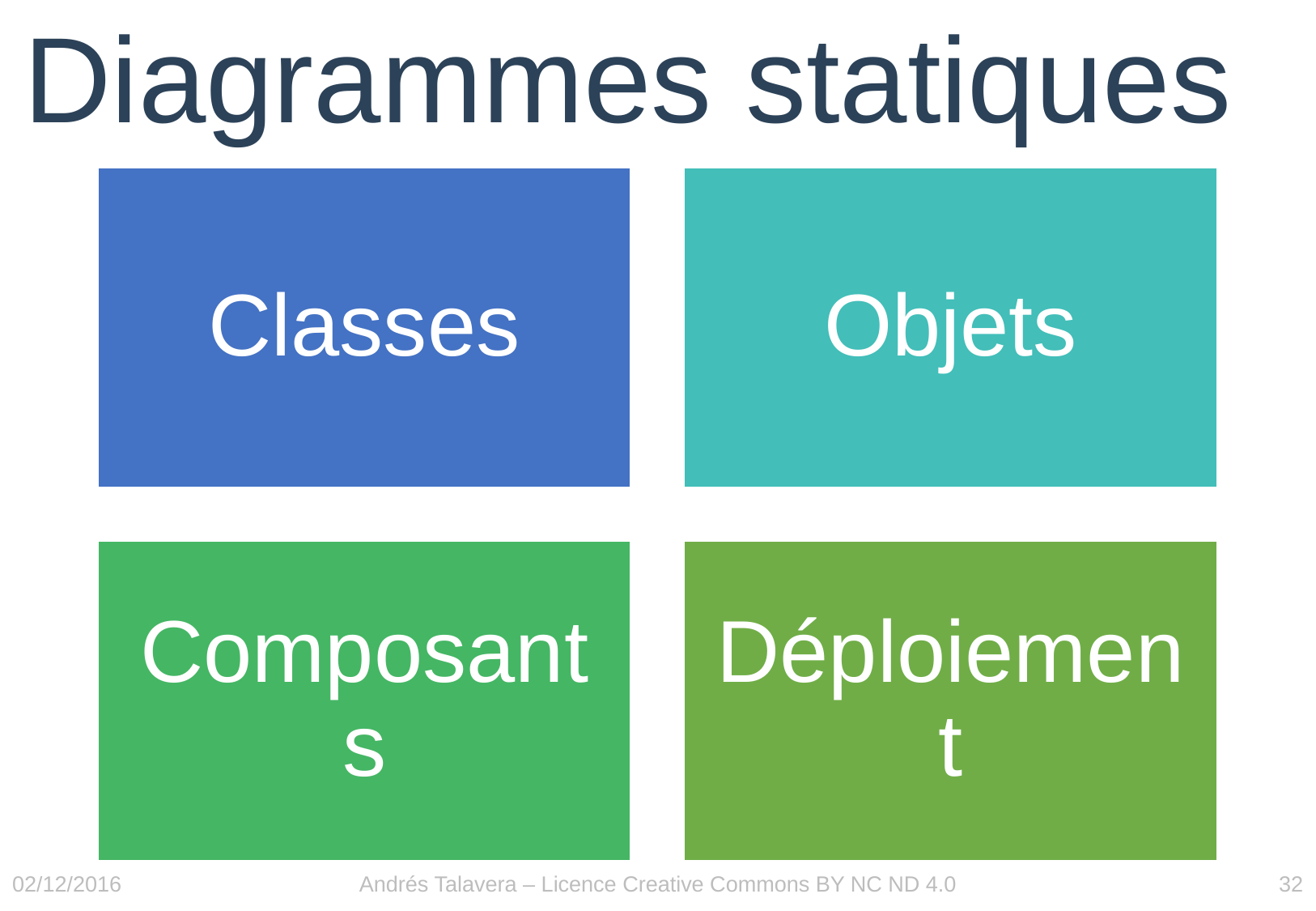

# Diagrammes statiques
Classes
Objets
Composants
Déploiement
02/12/2016
Andrés Talavera – Licence Creative Commons BY NC ND 4.0
32